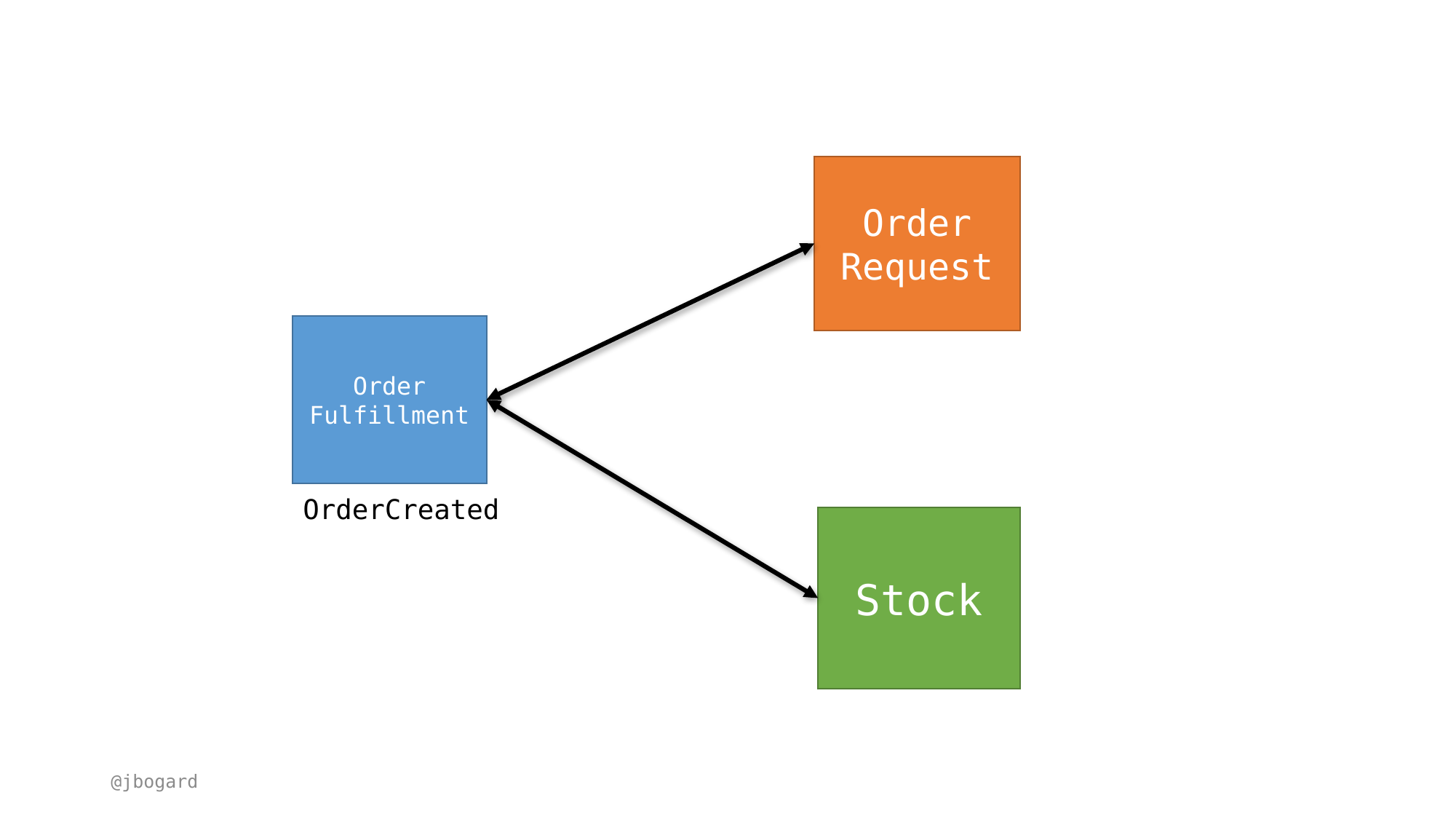

Order Request
Order Fulfillment
OrderCreated
Stock
@jbogard